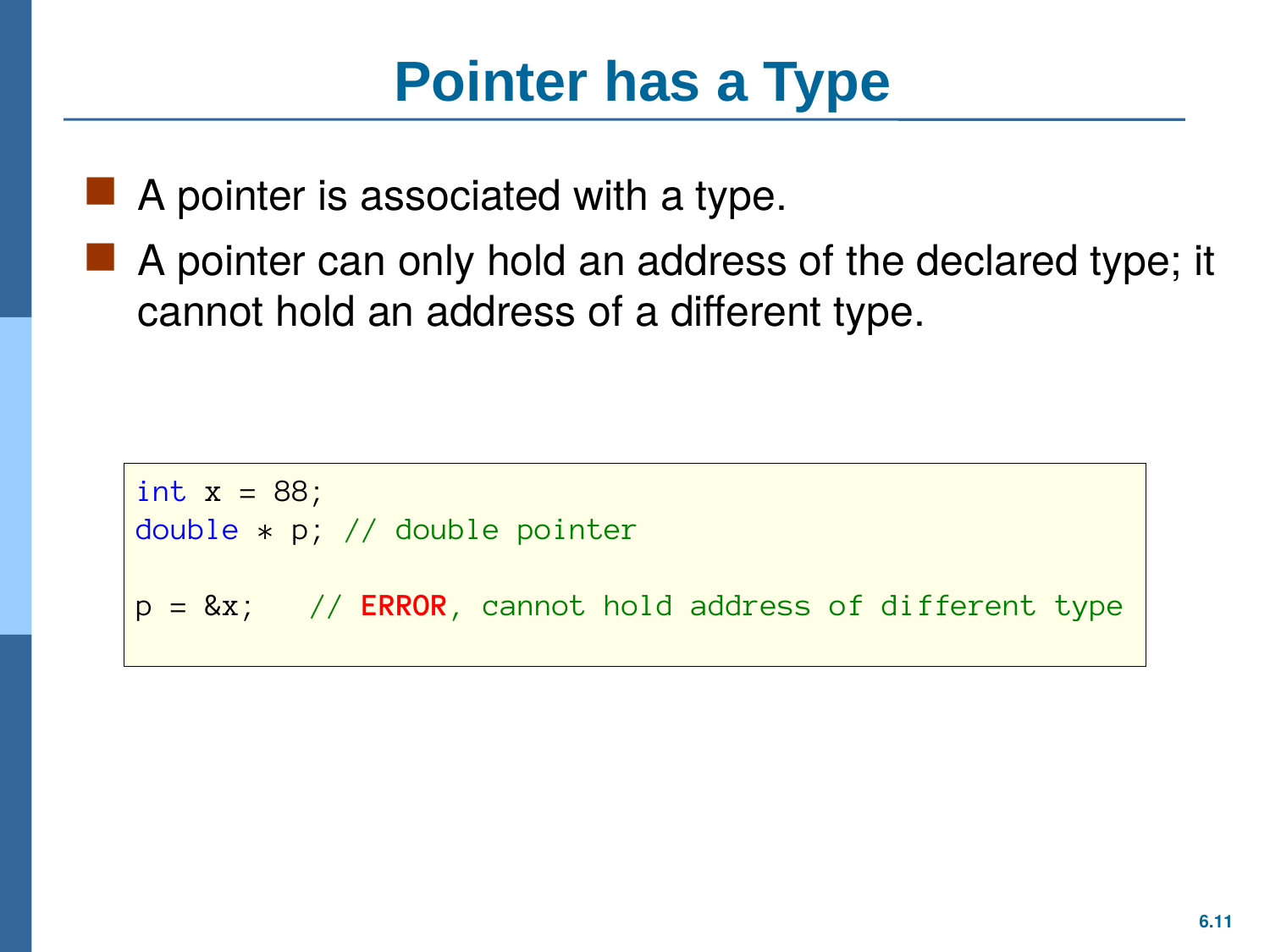

# Pointer has a Type
A pointer is associated with a type.
A pointer can only hold an address of the declared type; it cannot hold an address of a different type.
int x = 88;
double * p; // double pointer

p = &x;   // ERROR, cannot hold address of different type